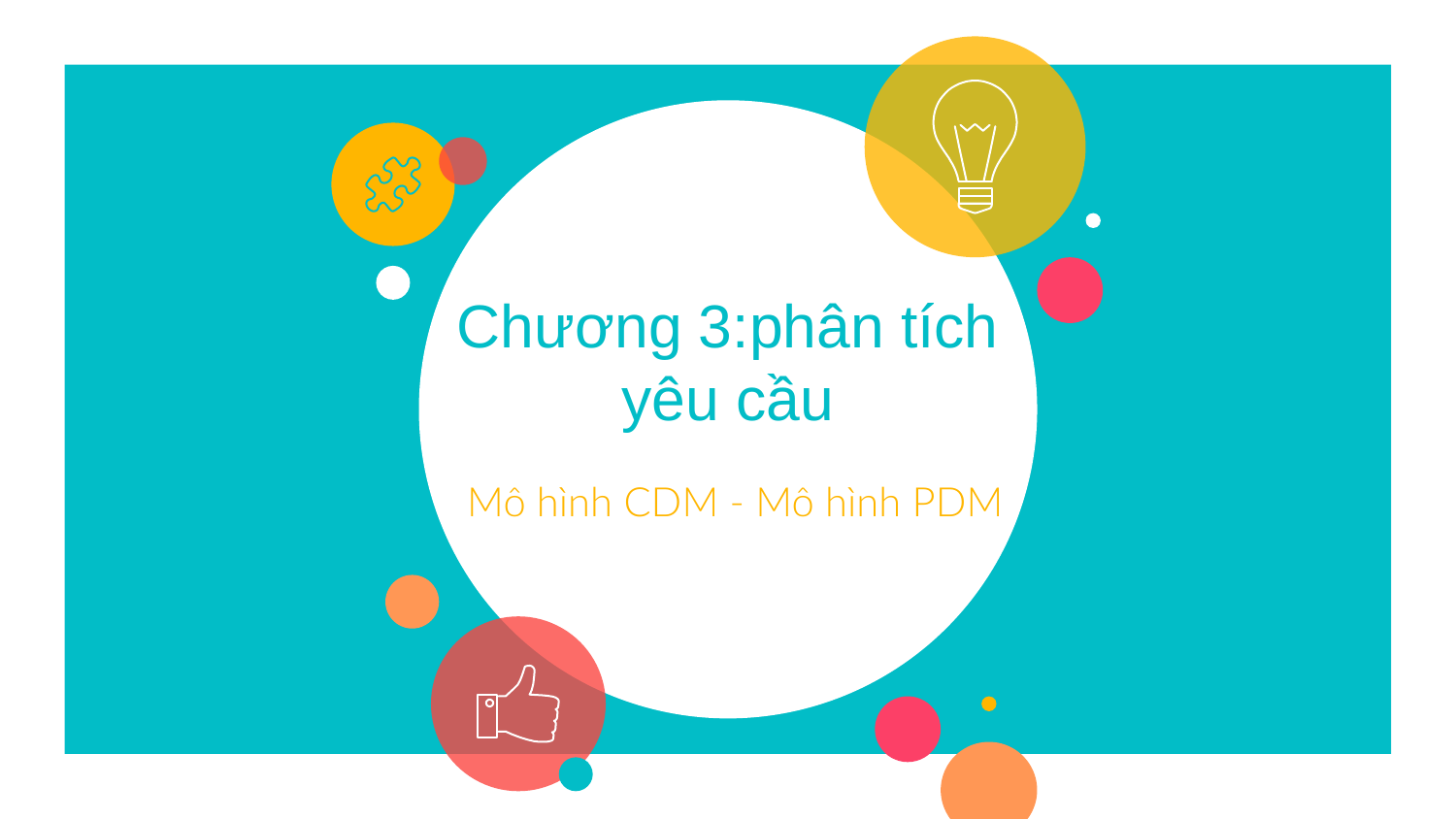

# Chương 3:phân tích yêu cầu
 Mô hình CDM - Mô hình PDM